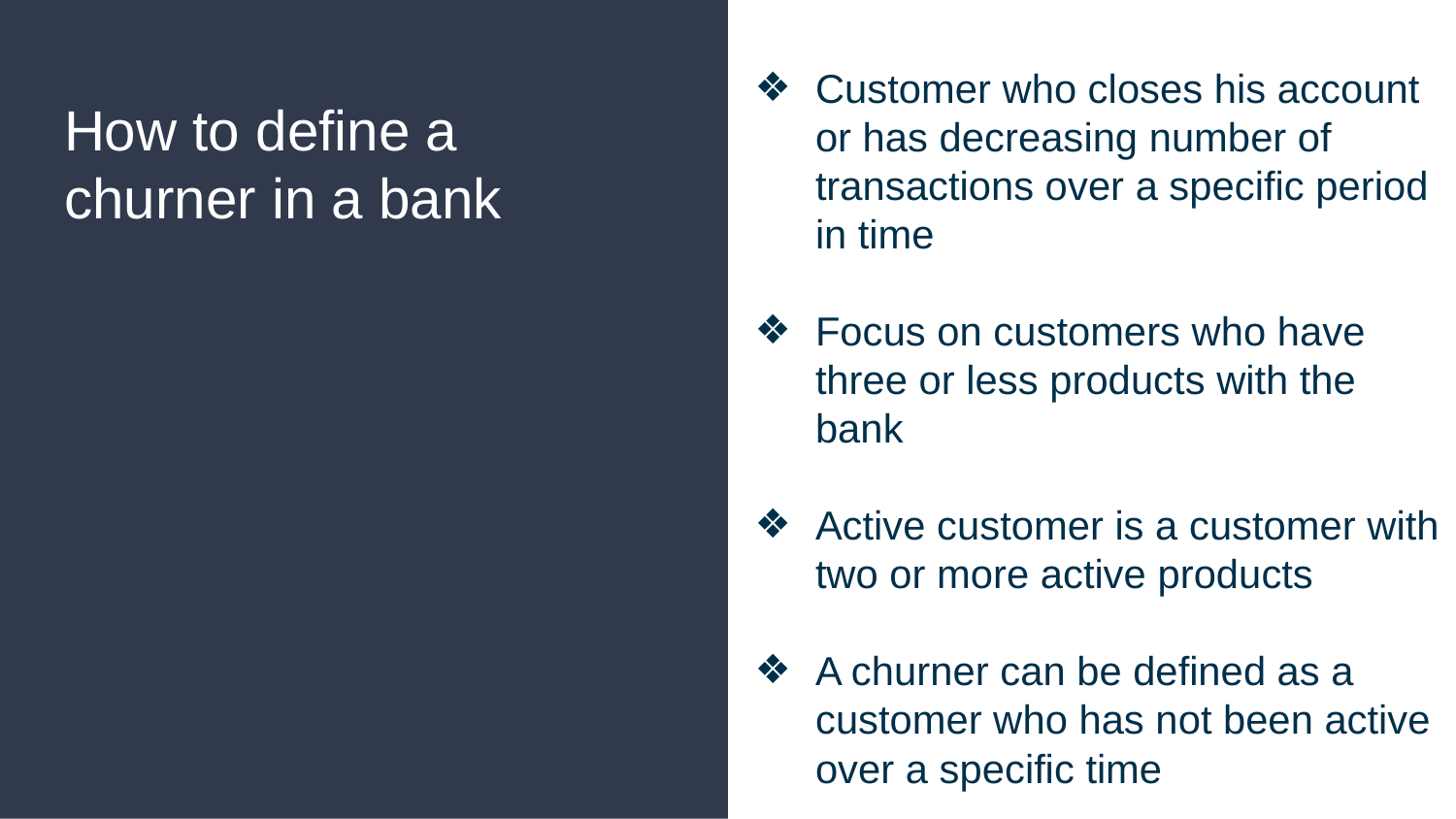

Customer who closes his account or has decreasing number of transactions over a specific period in time

Focus on customers who have three or less products with the bank

Active customer is a customer with two or more active products

A churner can be defined as a customer who has not been active over a specific time
# How to define a churner in a bank